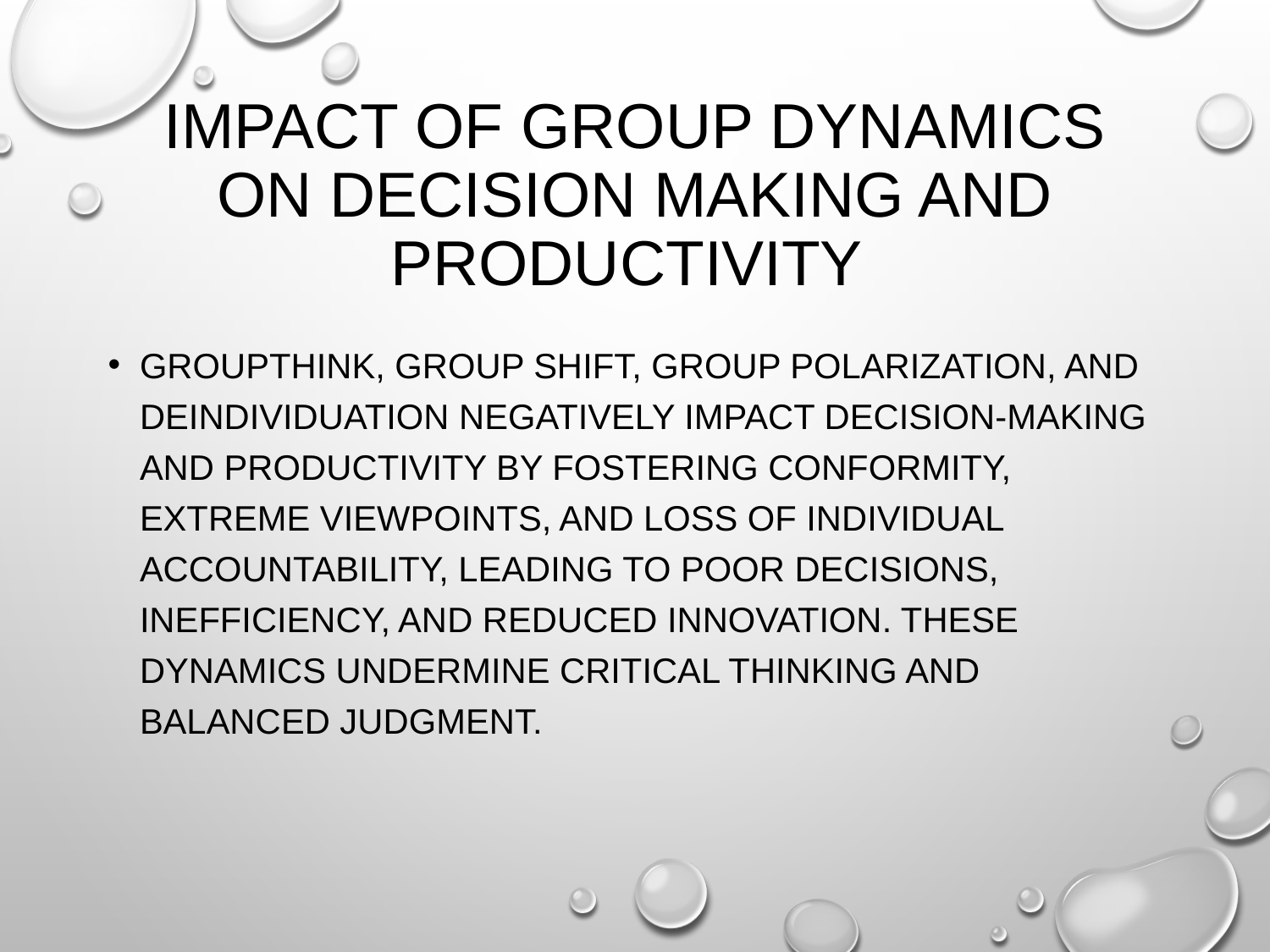

# impact of group dynamics on decision making and productivity
Groupthink, group shift, group polarization, and deindividuation negatively impact decision-making and productivity by fostering conformity, extreme viewpoints, and loss of individual accountability, leading to poor decisions, inefficiency, and reduced innovation. These dynamics undermine critical thinking and balanced judgment.